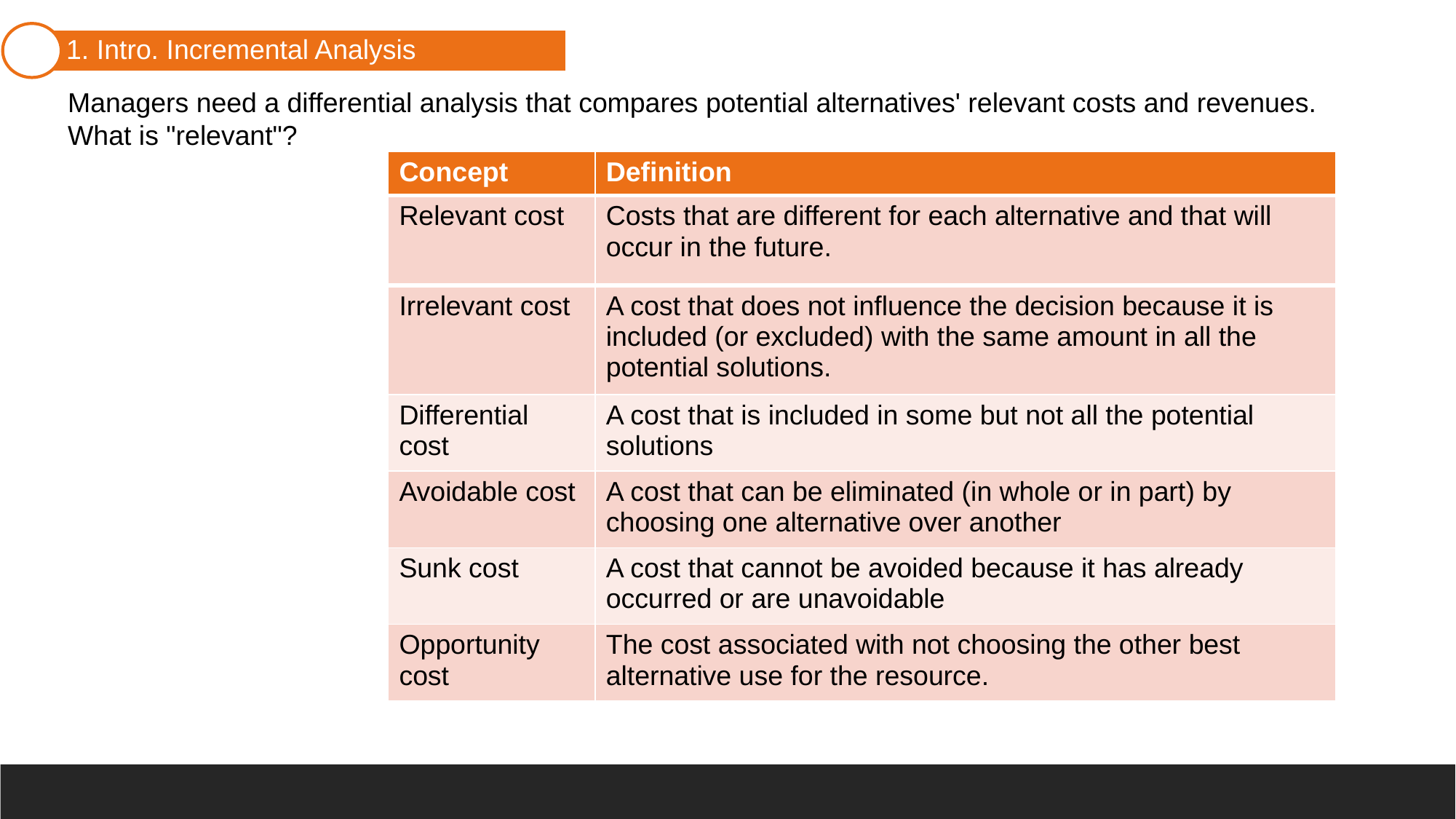

1. Intro. Incremental Analysis
Managers need a differential analysis that compares potential alternatives' relevant costs and revenues.
What is "relevant"?

| Concept | Definition |
| --- | --- |
| Relevant cost | Costs that are different for each alternative and that will occur in the future. |
| Irrelevant cost | A cost that does not influence the decision because it is included (or excluded) with the same amount in all the potential solutions. |
| Differential cost | A cost that is included in some but not all the potential solutions |
| Avoidable cost | A cost that can be eliminated (in whole or in part) by choosing one alternative over another |
| Sunk cost | A cost that cannot be avoided because it has already occurred or are unavoidable |
| Opportunity cost | The cost associated with not choosing the other best alternative use for the resource. |

2. Pricing Decisions

3. Make-Or-Buy Decision

4. Closing part of a company